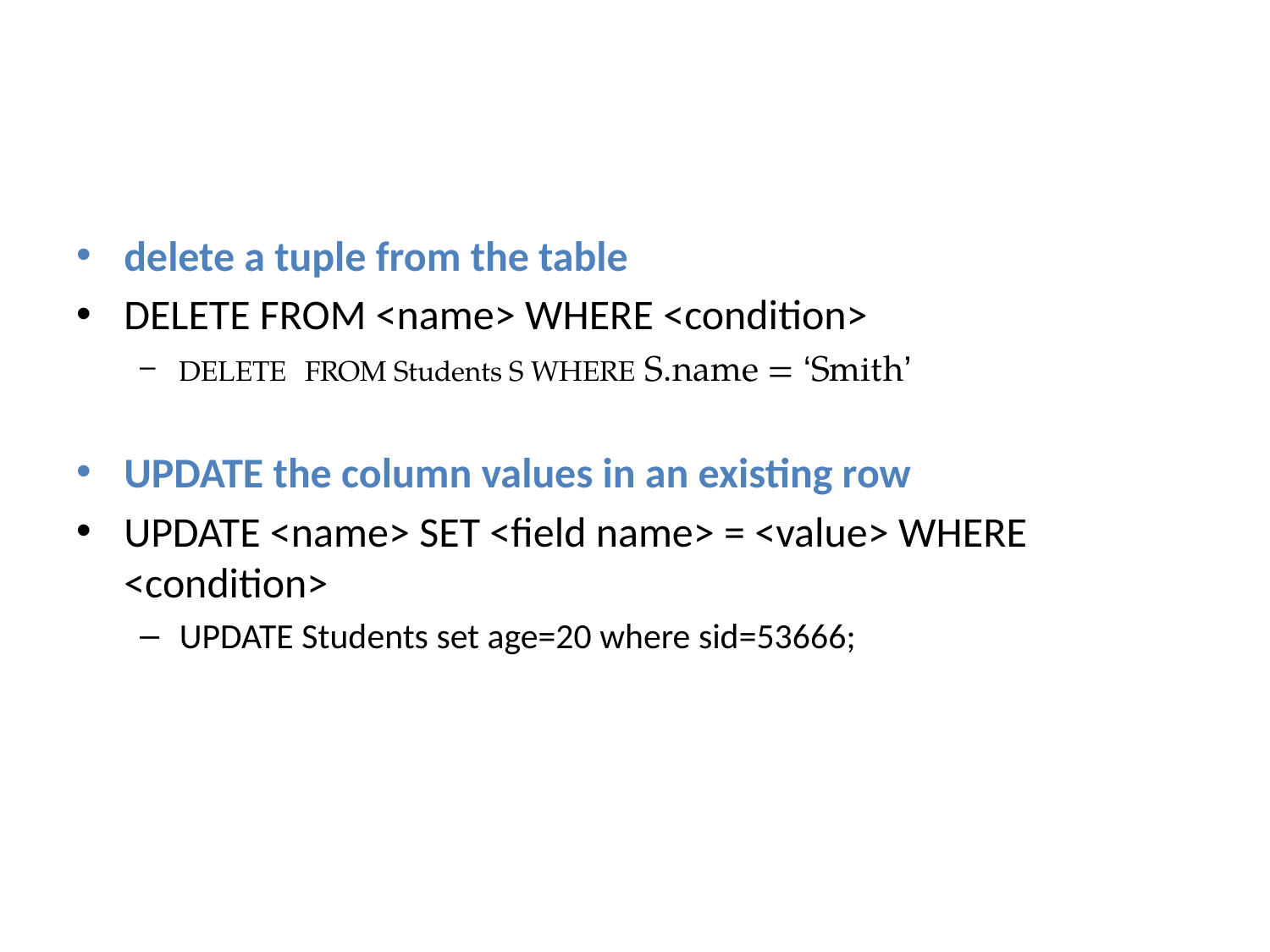

delete a tuple from the table
DELETE FROM <name> WHERE <condition>
DELETE  FROM Students S WHERE S.name = ‘Smith’

UPDATE the column values in an existing row
UPDATE <name> SET <field name> = <value> WHERE <condition>
UPDATE Students set age=20 where sid=53666;